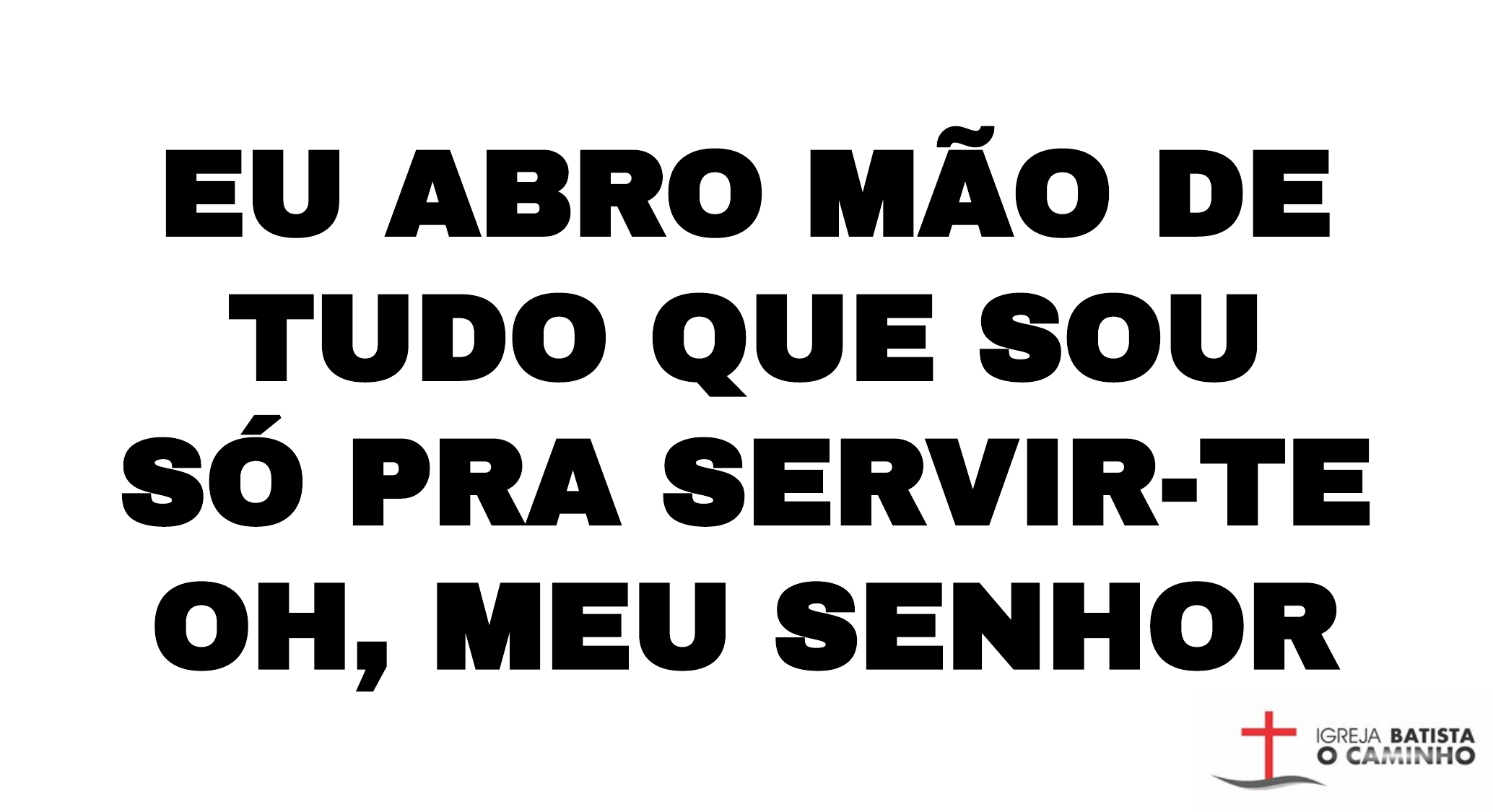

EU ABRO MÃO DE TUDO QUE SOU
SÓ PRA SERVIR-TE
OH, MEU SENHOR